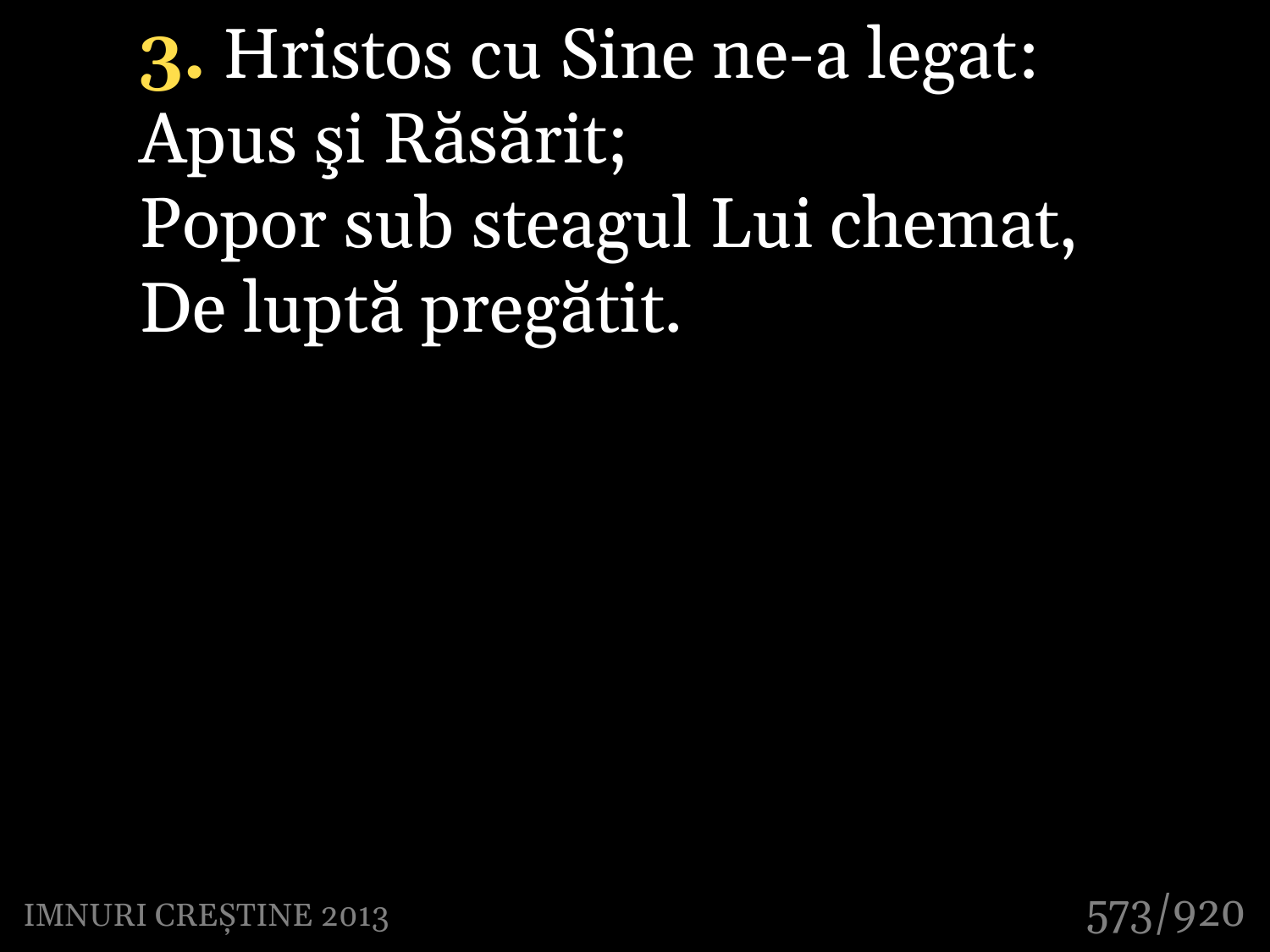

3. Hristos cu Sine ne-a legat:
Apus şi Răsărit;
Popor sub steagul Lui chemat,
De luptă pregătit.
573/920
IMNURI CREȘTINE 2013